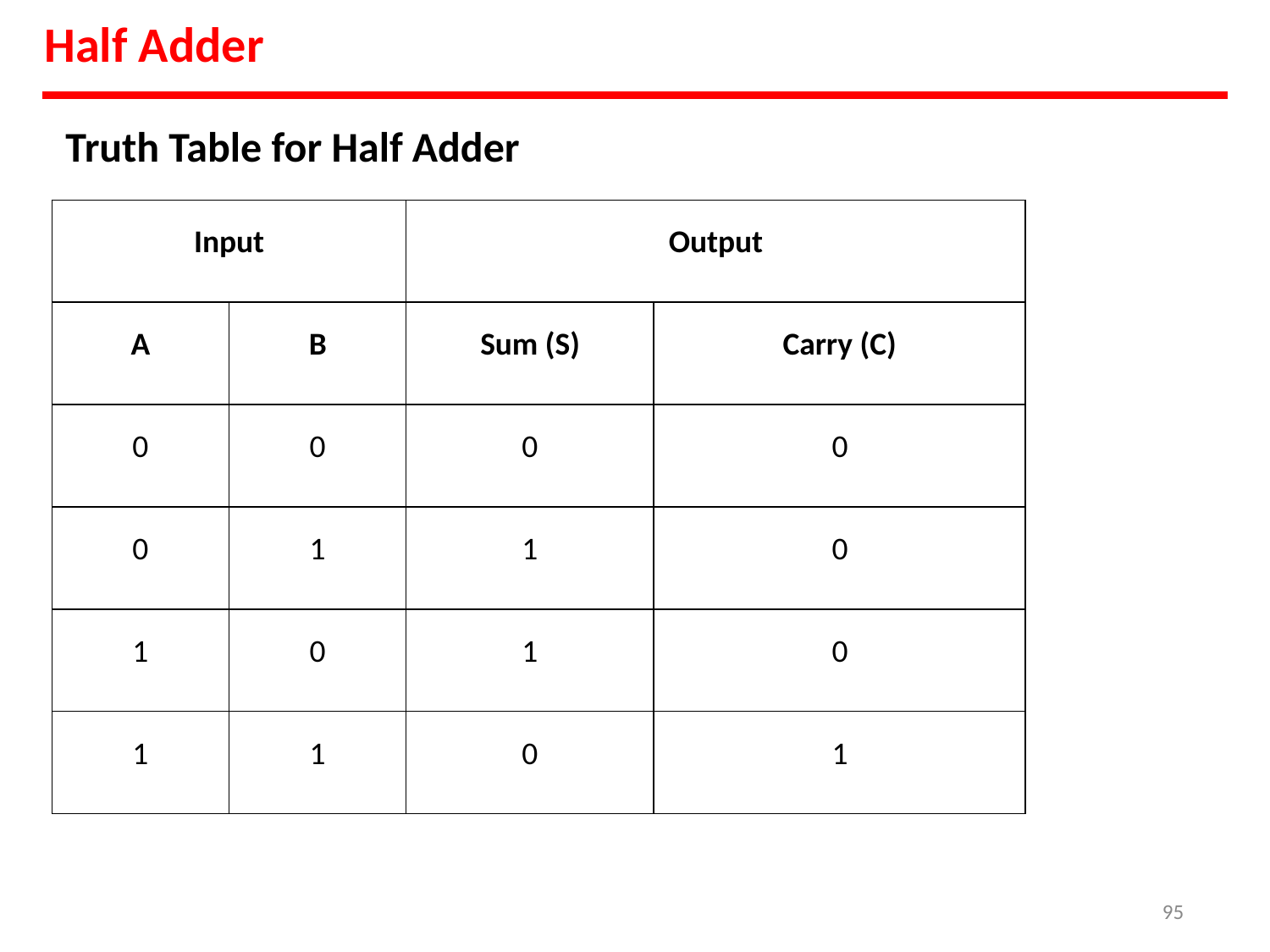

# Half Adder

Truth Table for Half Adder
| Input |  | Output |  |
| --- | --- | --- | --- |
| A | B | Sum (S) | Carry (C) |
| 0 | 0 | 0 | 0 |
| 0 | 1 | 1 | 0 |
| 1 | 0 | 1 | 0 |
| 1 | 1 | 0 | 1 |

95